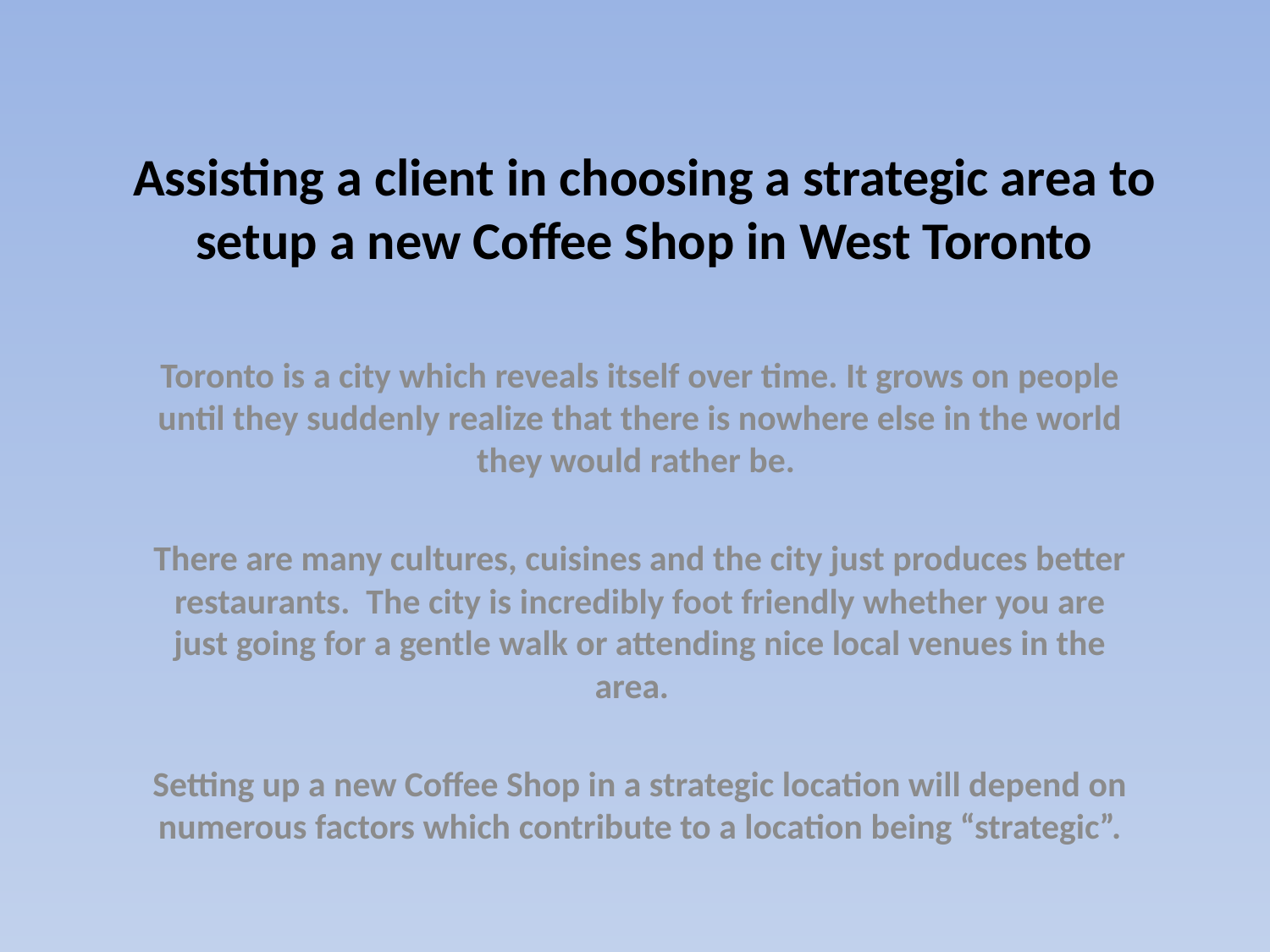

# Assisting a client in choosing a strategic area to setup a new Coffee Shop in West Toronto
Toronto is a city which reveals itself over time. It grows on people until they suddenly realize that there is nowhere else in the world they would rather be.

There are many cultures, cuisines and the city just produces better restaurants.  The city is incredibly foot friendly whether you are just going for a gentle walk or attending nice local venues in the area.

Setting up a new Coffee Shop in a strategic location will depend on numerous factors which contribute to a location being “strategic”.